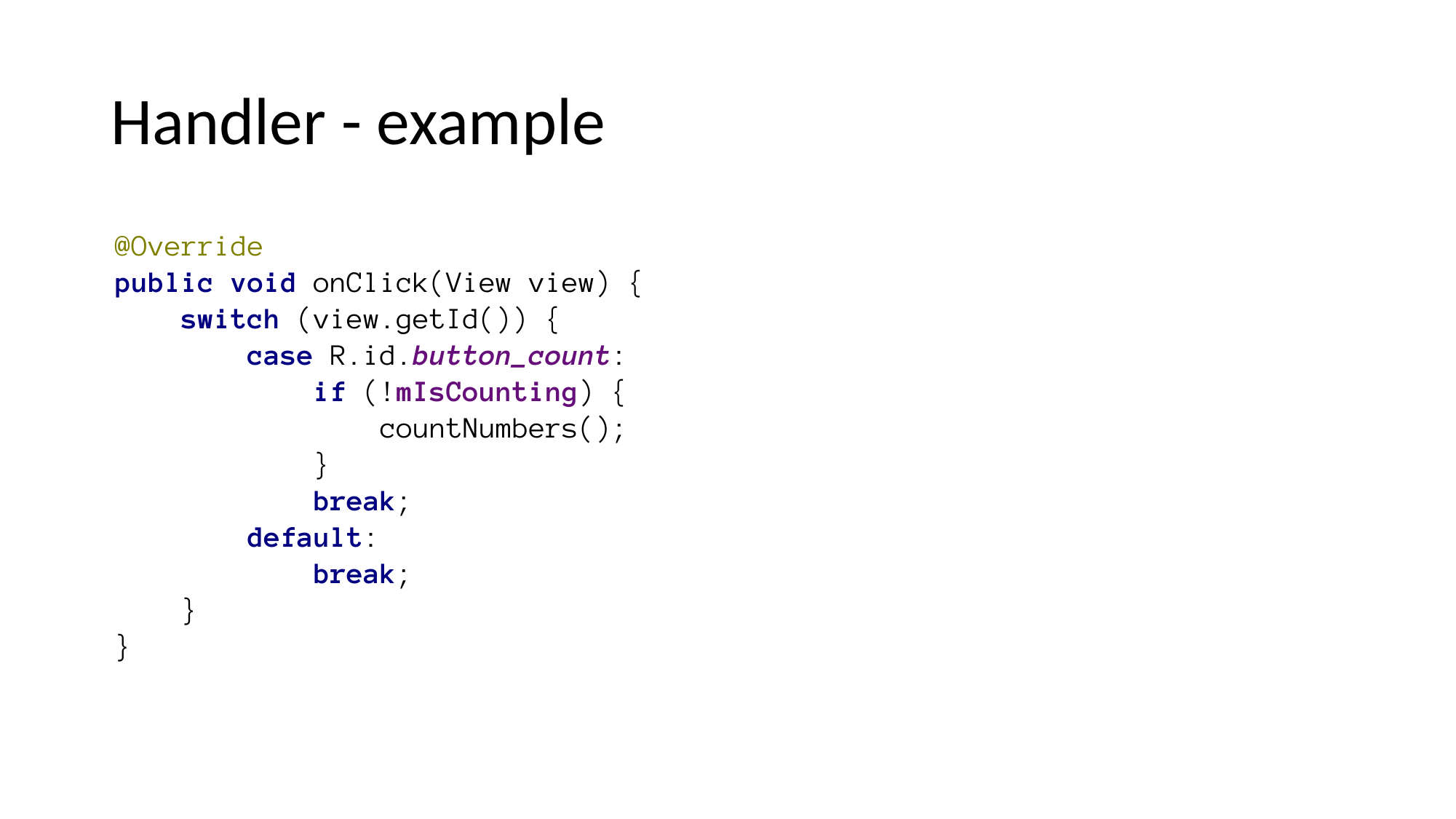

# Handler - example

@Override
public void onClick(View view) {
    switch (view.getId()) {
        case R.id.button_count:
            if (!mIsCounting) {
                countNumbers();
            }
            break;
        default:
            break;
    }
}